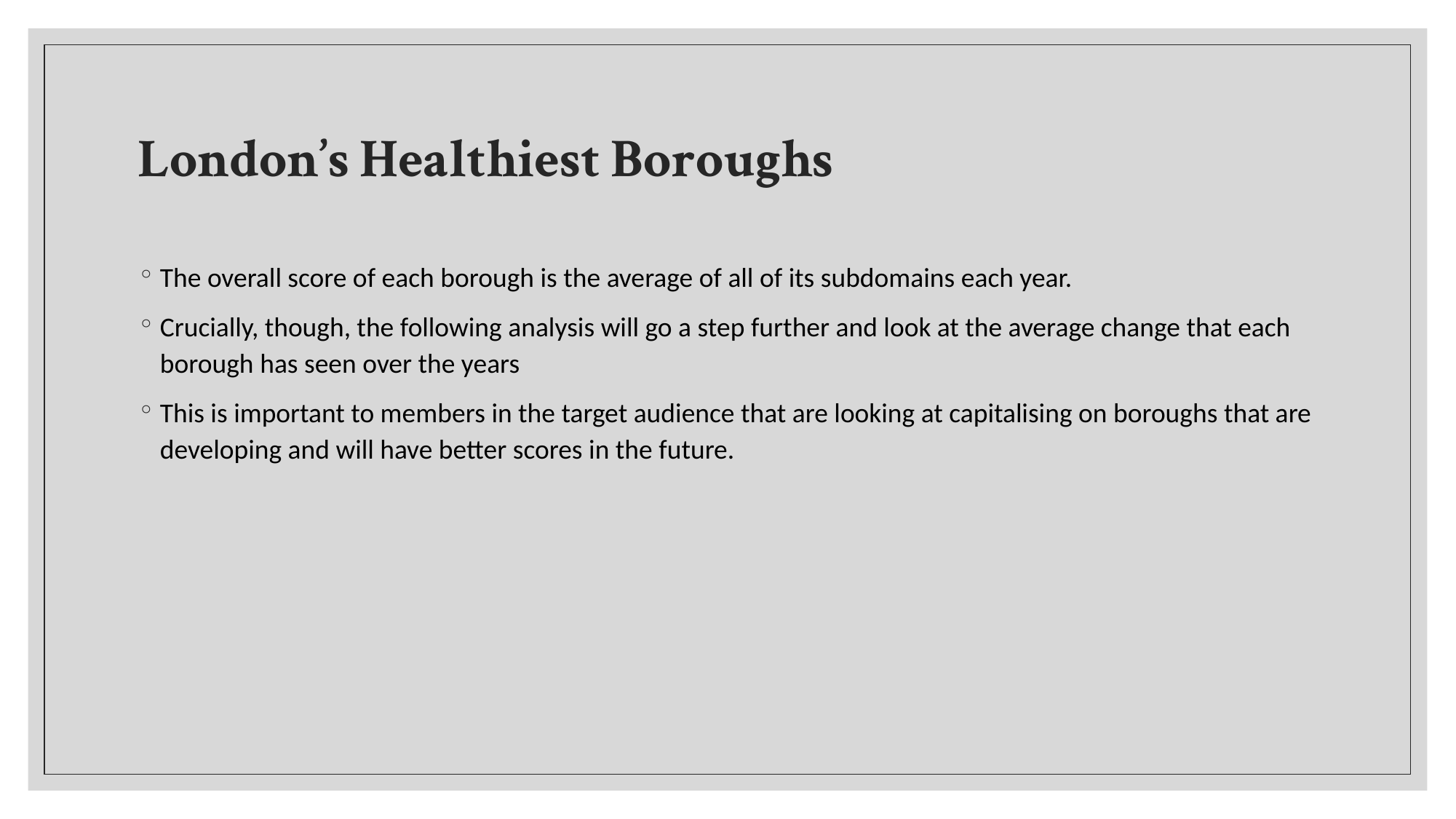

# London’s Healthiest Boroughs
The overall score of each borough is the average of all of its subdomains each year.
Crucially, though, the following analysis will go a step further and look at the average change that each borough has seen over the years
This is important to members in the target audience that are looking at capitalising on boroughs that are developing and will have better scores in the future.